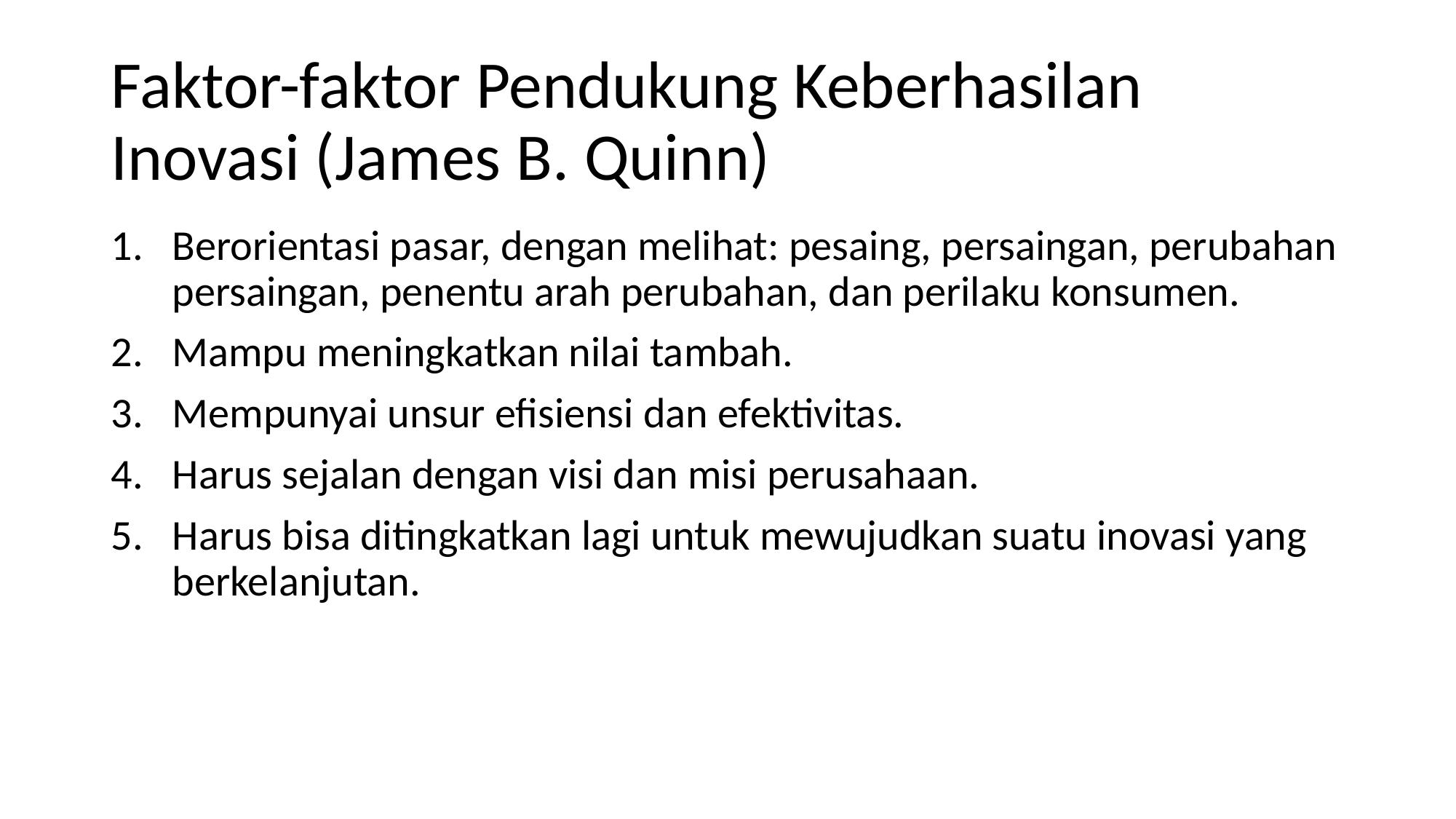

# Faktor-faktor Pendukung Keberhasilan Inovasi (James B. Quinn)
Berorientasi pasar, dengan melihat: pesaing, persaingan, perubahan persaingan, penentu arah perubahan, dan perilaku konsumen.
Mampu meningkatkan nilai tambah.
Mempunyai unsur efisiensi dan efektivitas.
Harus sejalan dengan visi dan misi perusahaan.
Harus bisa ditingkatkan lagi untuk mewujudkan suatu inovasi yang berkelanjutan.